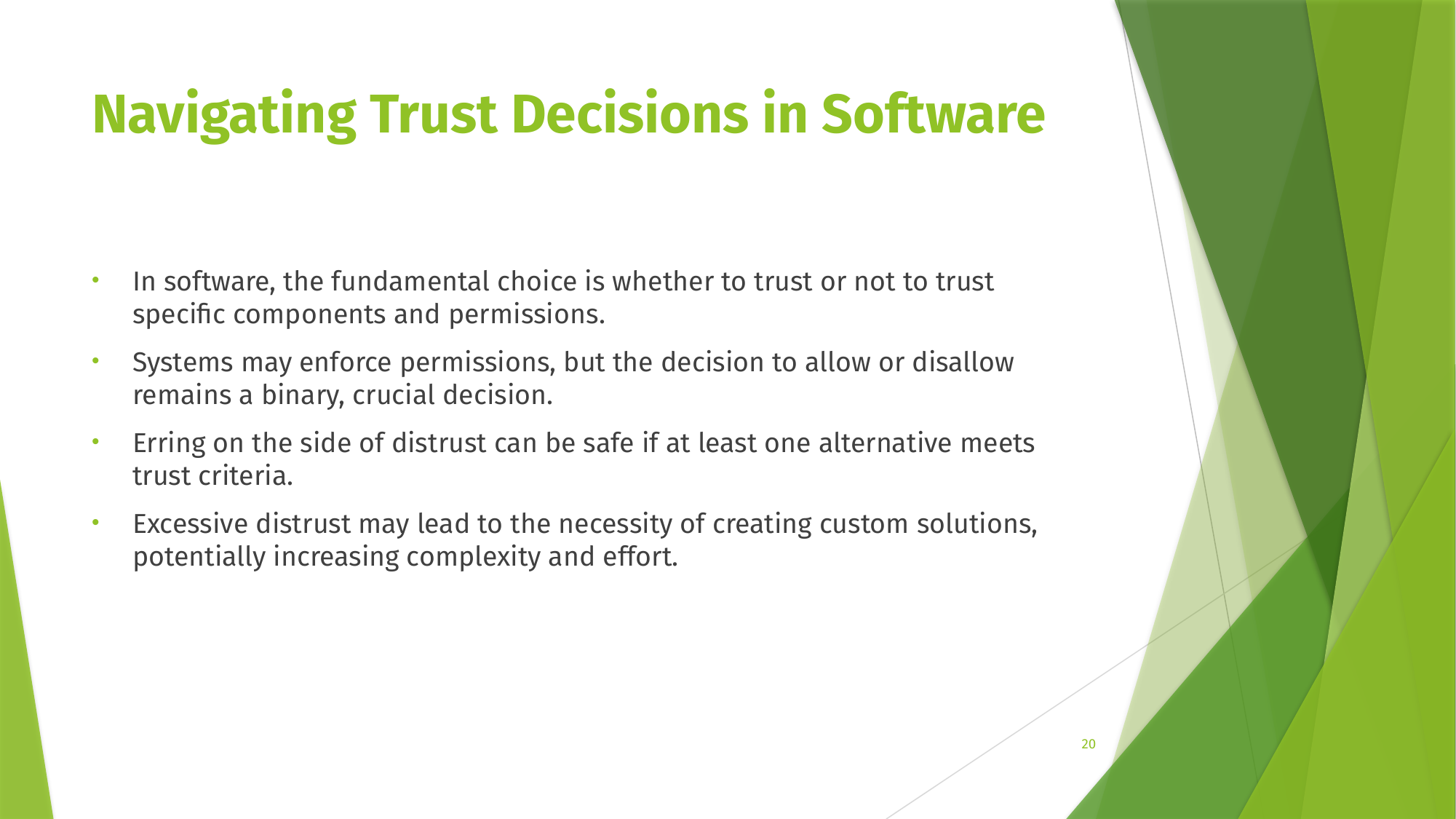

# Navigating Trust Decisions in Software
In software, the fundamental choice is whether to trust or not to trust specific components and permissions.
Systems may enforce permissions, but the decision to allow or disallow remains a binary, crucial decision.
Erring on the side of distrust can be safe if at least one alternative meets trust criteria.
Excessive distrust may lead to the necessity of creating custom solutions, potentially increasing complexity and effort.

20